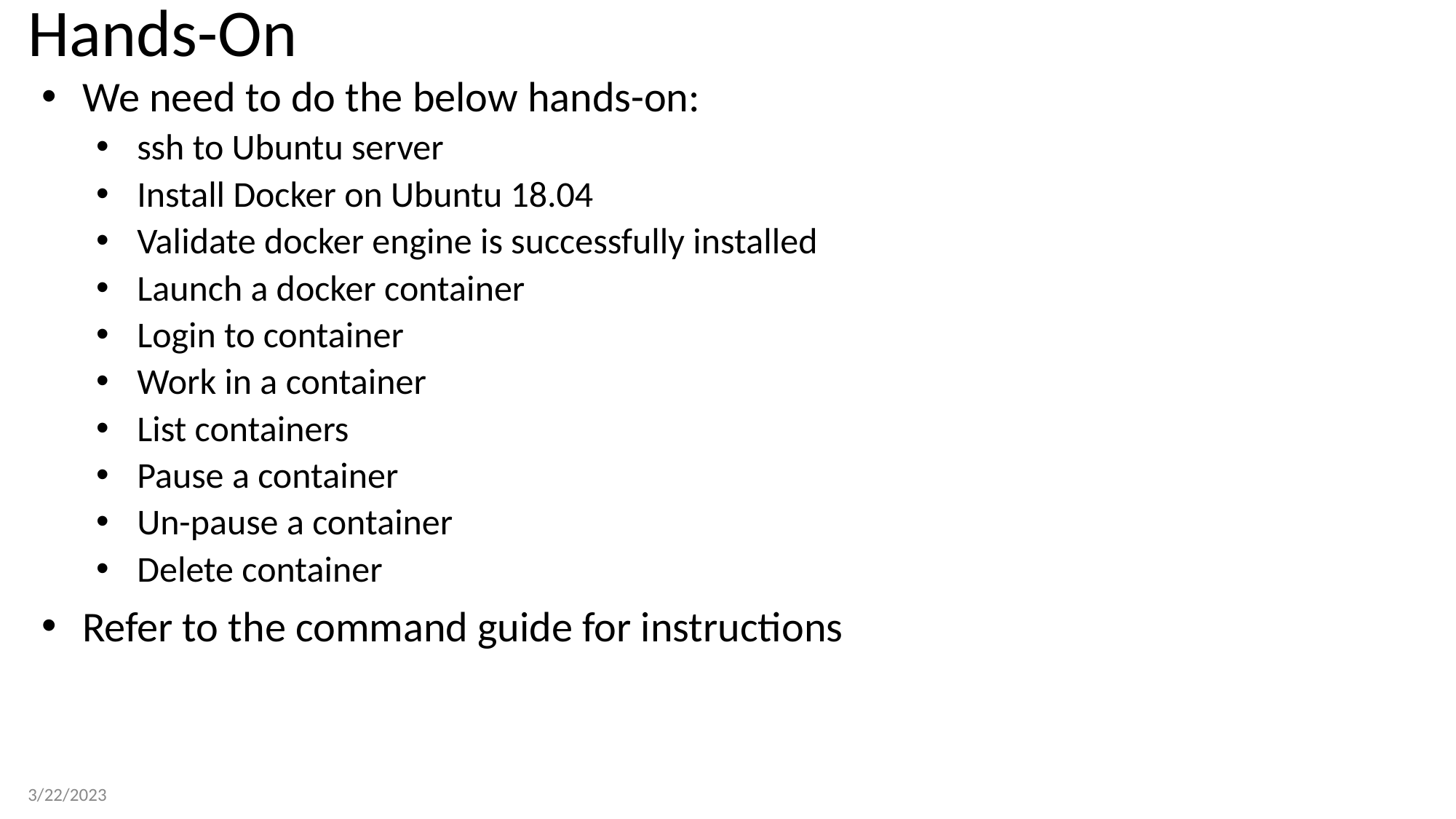

# Hands-On
We need to do the below hands-on:
ssh to Ubuntu server
Install Docker on Ubuntu 18.04
Validate docker engine is successfully installed
Launch a docker container
Login to container
Work in a container
List containers
Pause a container
Un-pause a container
Delete container
Refer to the command guide for instructions
3/22/2023